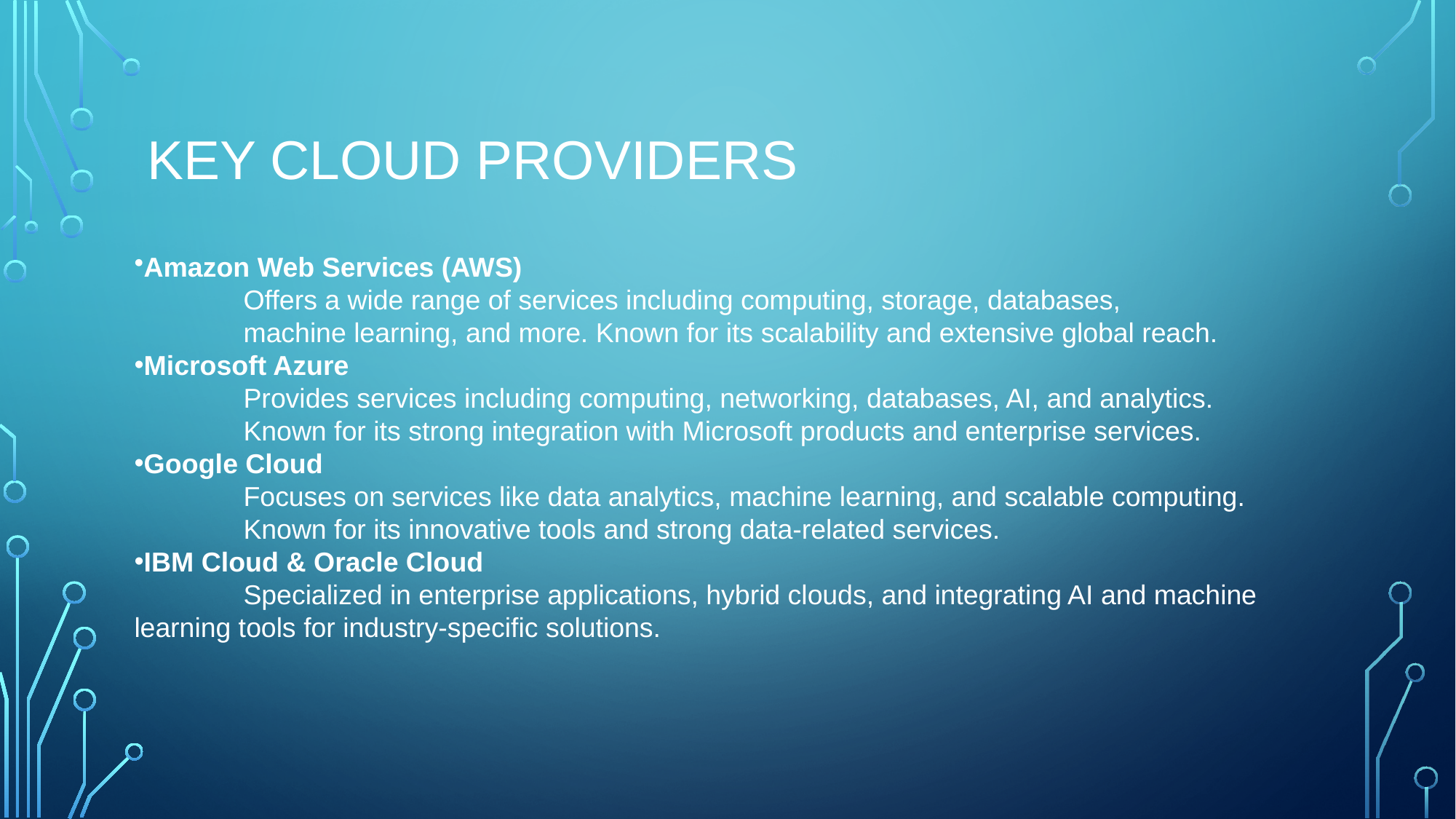

# KEY CLOUD PROVIDERS
Amazon Web Services (AWS)
	Offers a wide range of services including computing, storage, databases,
	machine learning, and more. Known for its scalability and extensive global reach.
Microsoft Azure
	Provides services including computing, networking, databases, AI, and analytics.
	Known for its strong integration with Microsoft products and enterprise services.
Google Cloud
	Focuses on services like data analytics, machine learning, and scalable computing.
	Known for its innovative tools and strong data-related services.
IBM Cloud & Oracle Cloud
	Specialized in enterprise applications, hybrid clouds, and integrating AI and machine learning tools for industry-specific solutions.